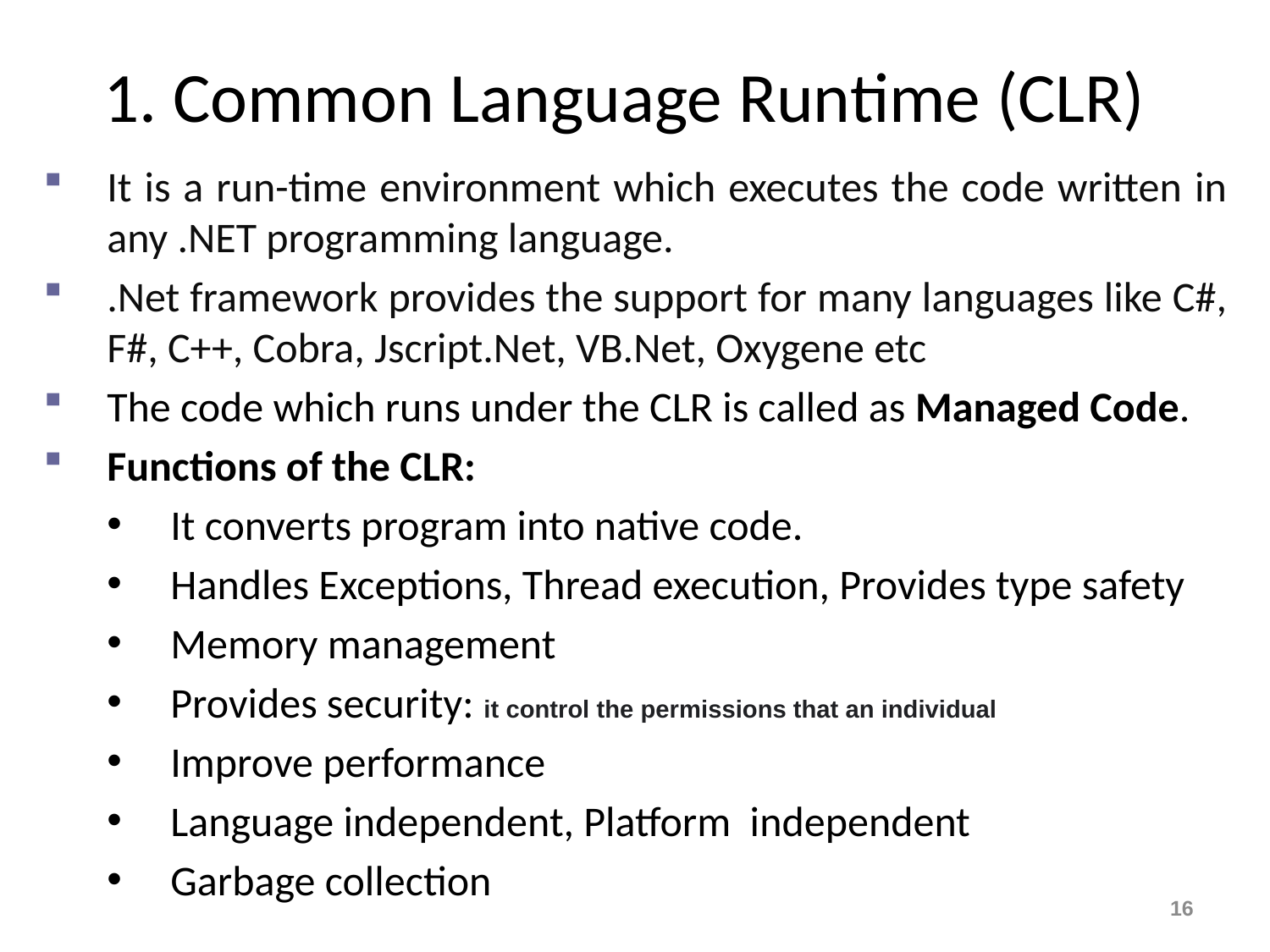

# 1. Common Language Runtime (CLR)
It is a run-time environment which executes the code written in any .NET programming language.
.Net framework provides the support for many languages like C#, F#, C++, Cobra, Jscript.Net, VB.Net, Oxygene etc
The code which runs under the CLR is called as Managed Code.
Functions of the CLR:
It converts program into native code.
Handles Exceptions, Thread execution, Provides type safety
Memory management
Provides security: it control the permissions that an individual
Improve performance
Language independent, Platform  independent
Garbage collection

16